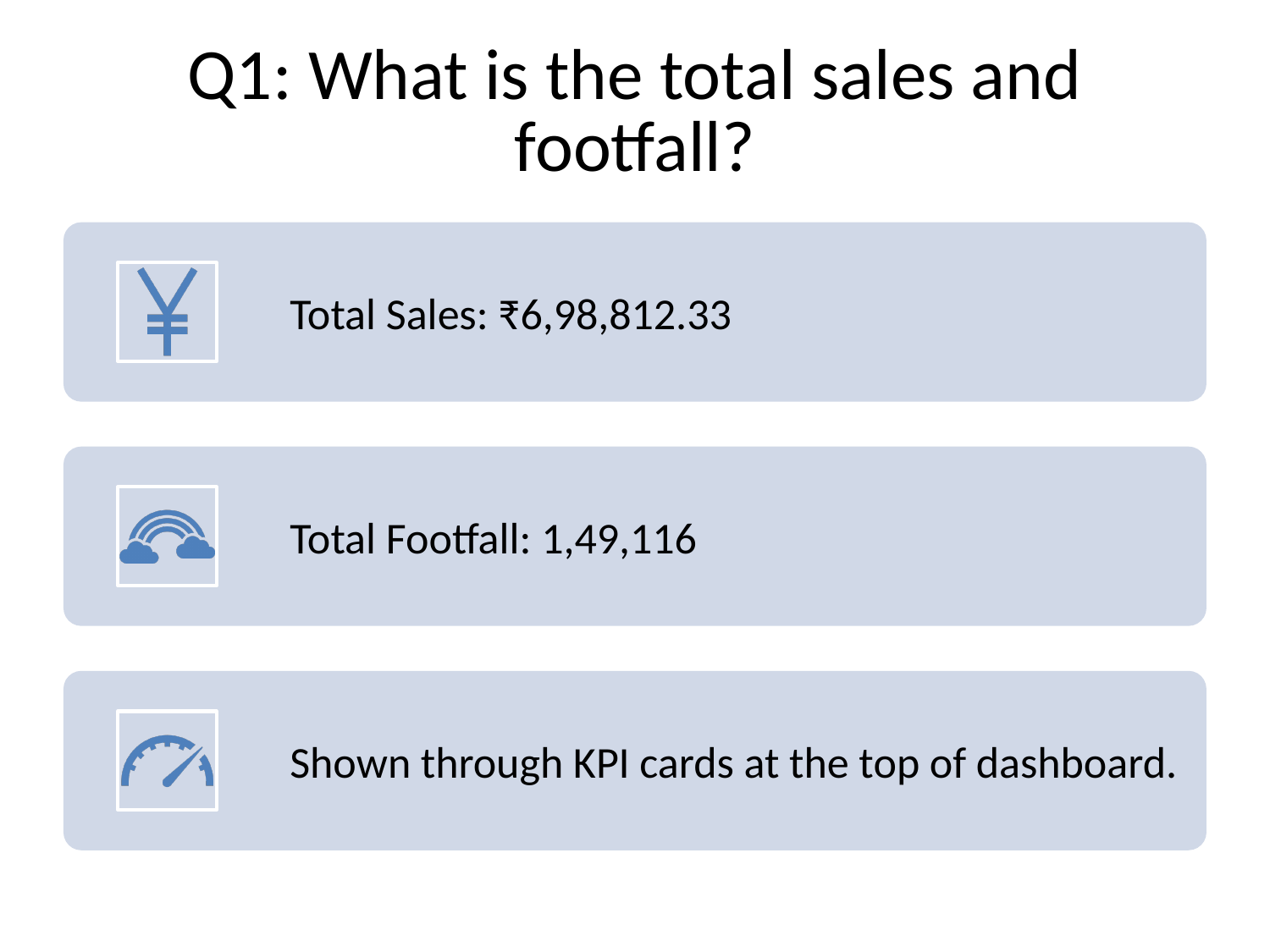

# Q1: What is the total sales and footfall?
Total Sales: ₹6,98,812.33
Total Footfall: 1,49,116
Shown through KPI cards at the top of dashboard.